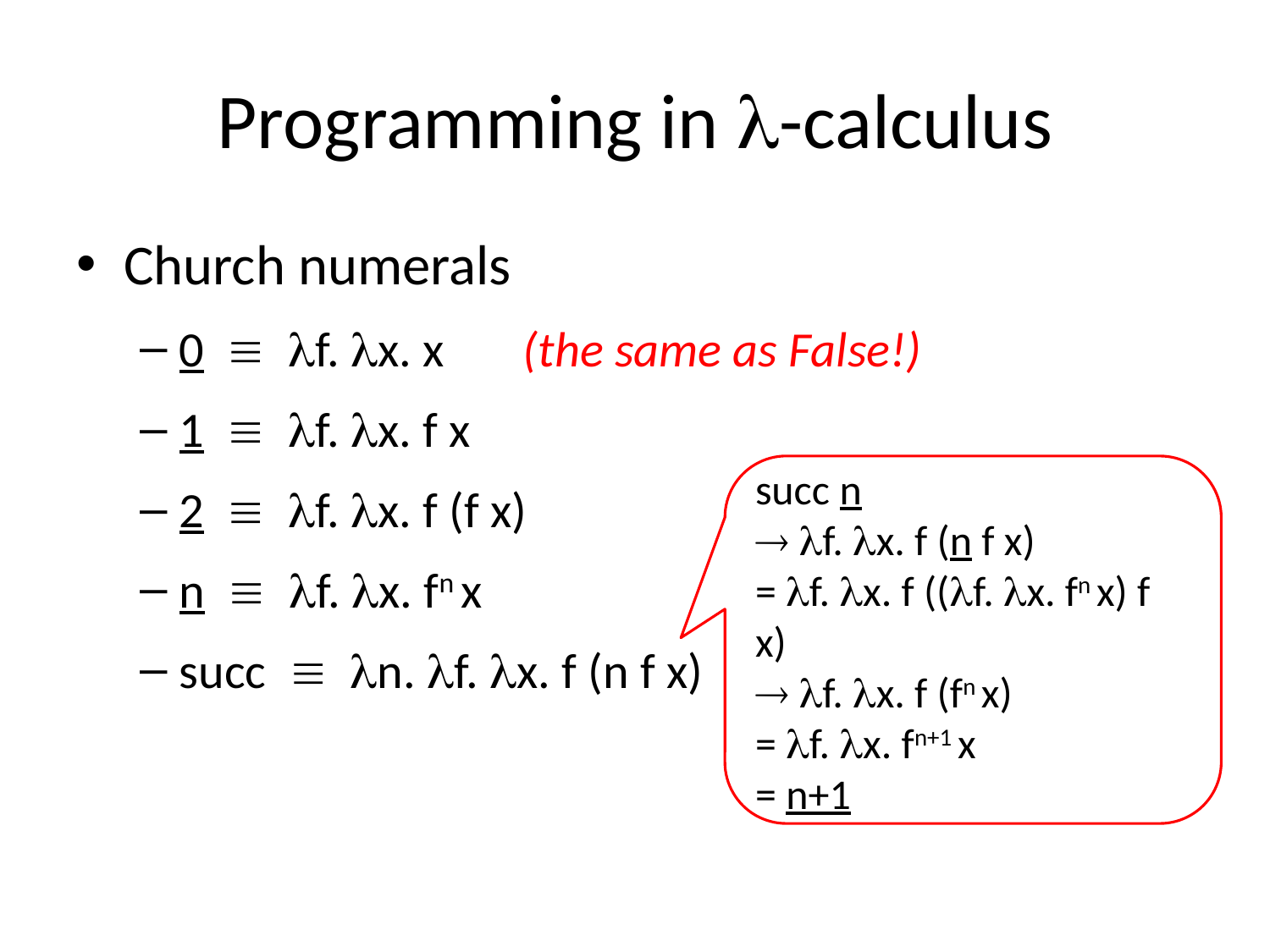

# Programming in λ-calculus
Church numerals
0  ≡  λf. λx. x       (the same as False!)
1  ≡  λf. λx. f x
2  ≡  λf. λx. f (f x)
n  ≡  λf. λx. fn x
succ  ≡  λn. λf. λx. f (n f x)
succ n
→ λf. λx. f (n f x)
= λf. λx. f ((λf. λx. fn x) f x)
→ λf. λx. f (fn x)
= λf. λx. fn+1 x
= n+1